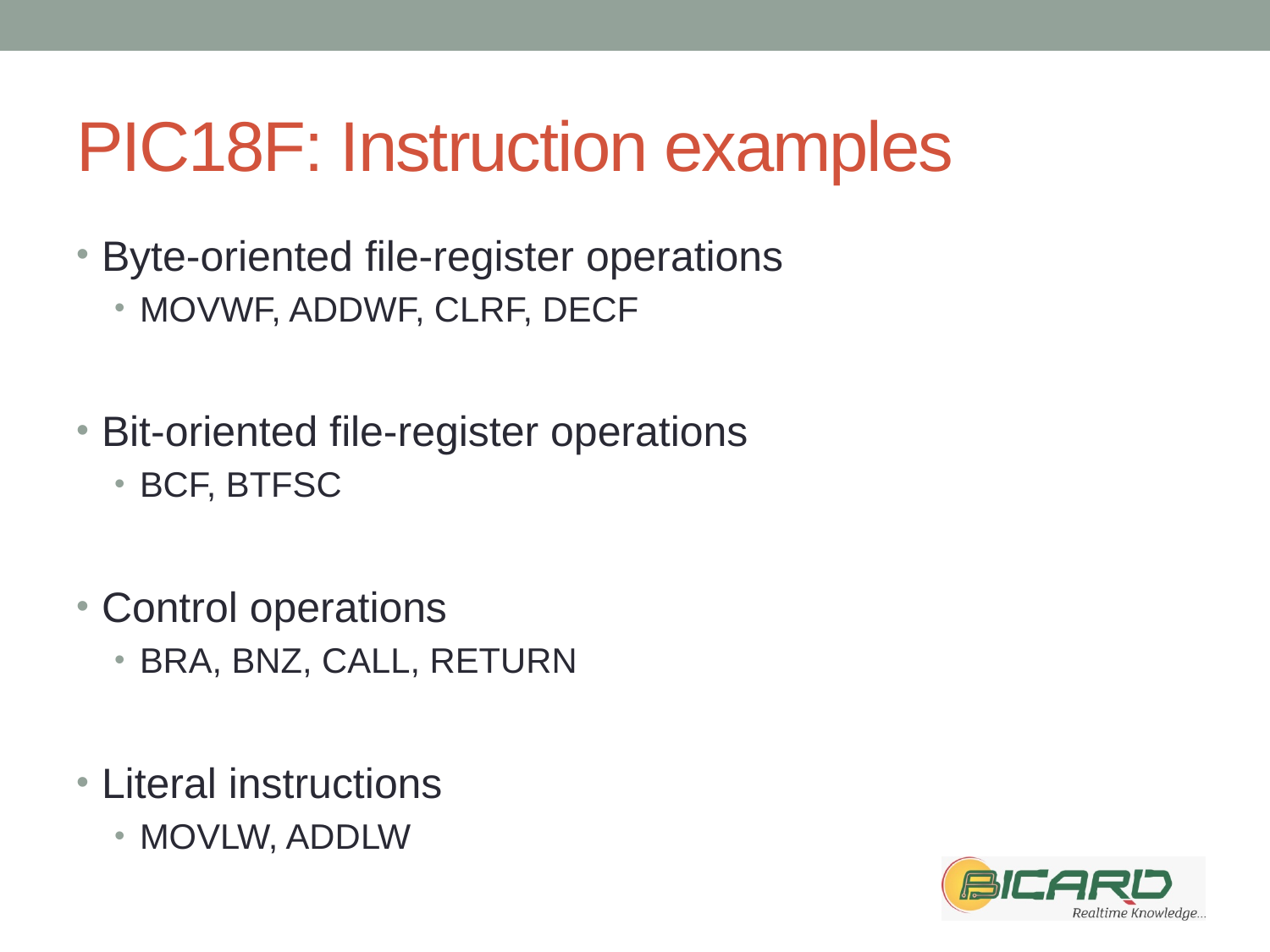

# PIC18F: Instruction examples
Byte-oriented file-register operations
MOVWF, ADDWF, CLRF, DECF

Bit-oriented file-register operations
BCF, BTFSC

Control operations
BRA, BNZ, CALL, RETURN

Literal instructions
MOVLW, ADDLW